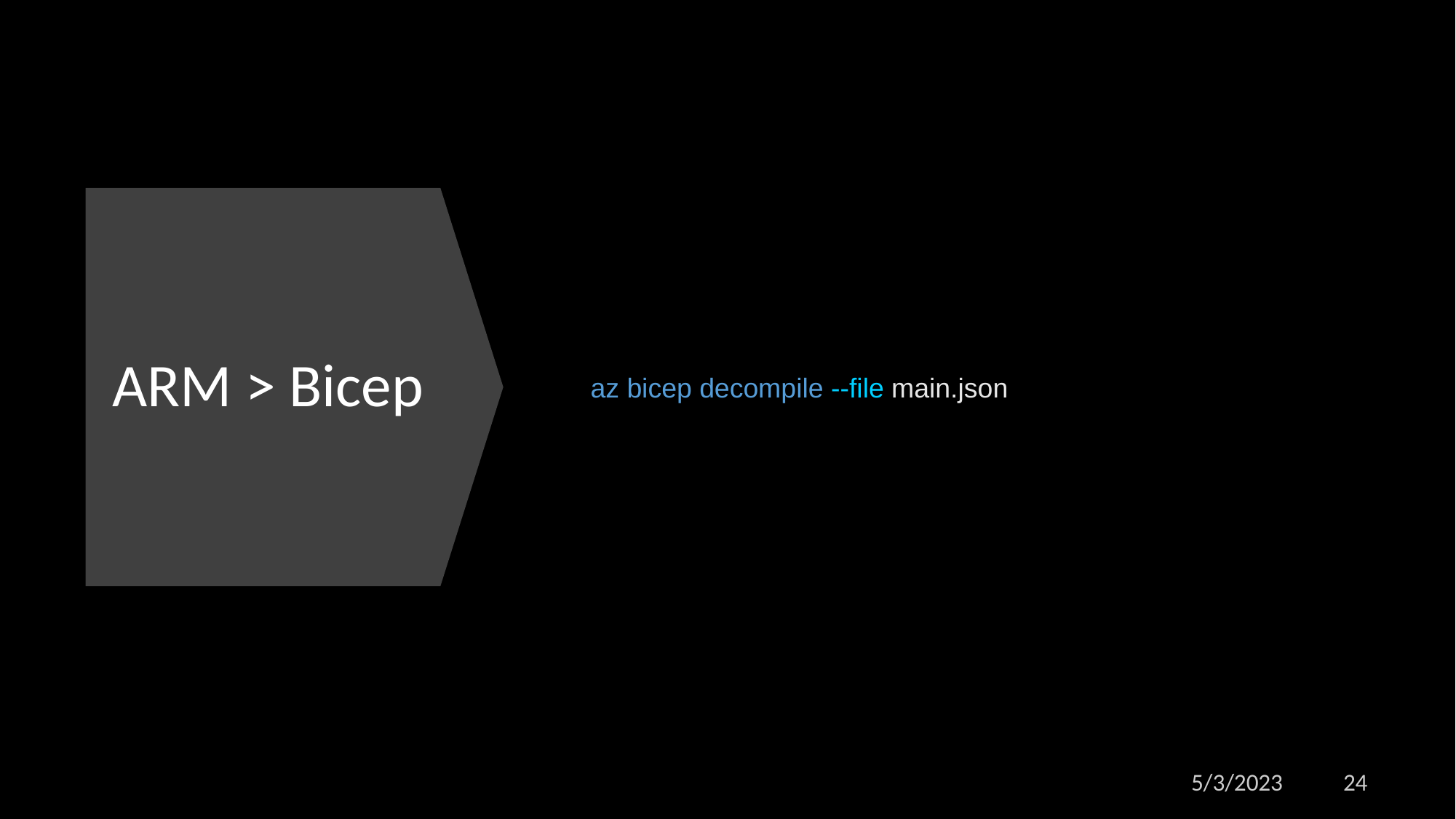

# ARM > Bicep
az bicep decompile --file main.json
5/3/2023
24